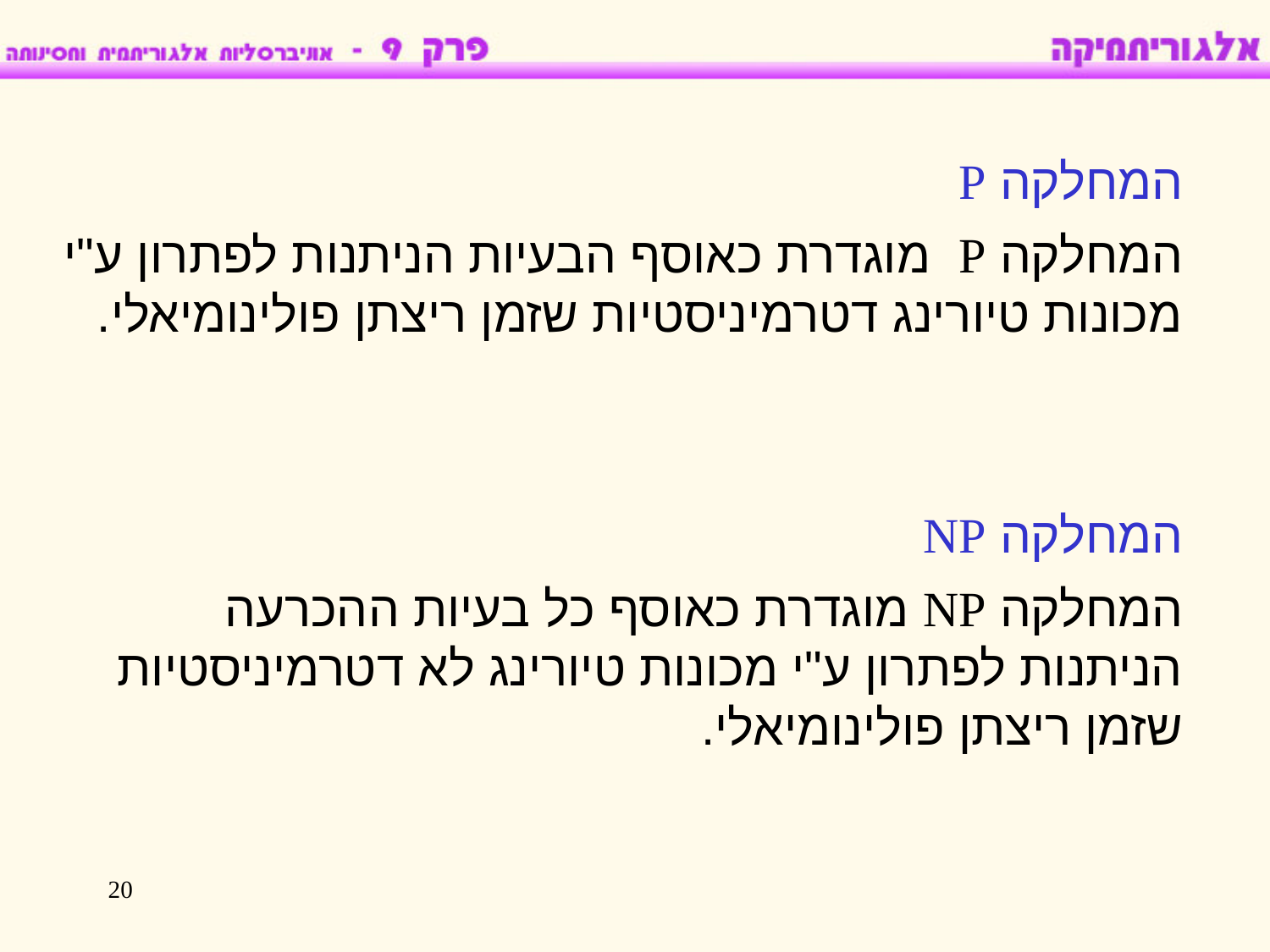

המחלקה P
המחלקה P  מוגדרת כאוסף הבעיות הניתנות לפתרון ע"י מכונות טיורינג דטרמיניסטיות שזמן ריצתן פולינומיאלי.
המחלקה NP
המחלקה NP מוגדרת כאוסף כל בעיות ההכרעה הניתנות לפתרון ע"י מכונות טיורינג לא דטרמיניסטיות שזמן ריצתן פולינומיאלי.
20